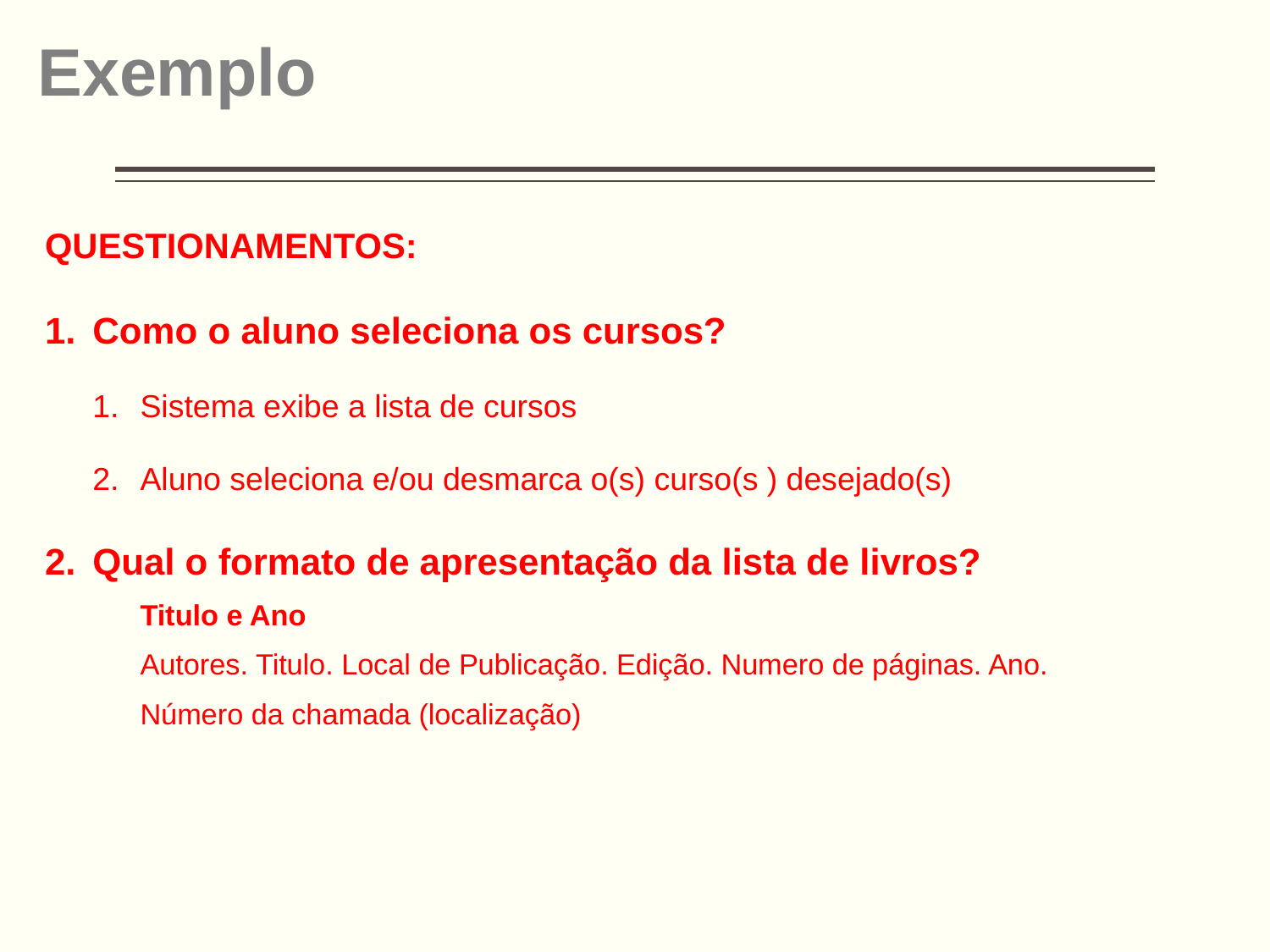

Exemplo
QUESTIONAMENTOS:
Como o aluno seleciona os cursos?
Sistema exibe a lista de cursos
Aluno seleciona e/ou desmarca o(s) curso(s ) desejado(s)
Qual o formato de apresentação da lista de livros?
Titulo e Ano
Autores. Titulo. Local de Publicação. Edição. Numero de páginas. Ano.
Número da chamada (localização)